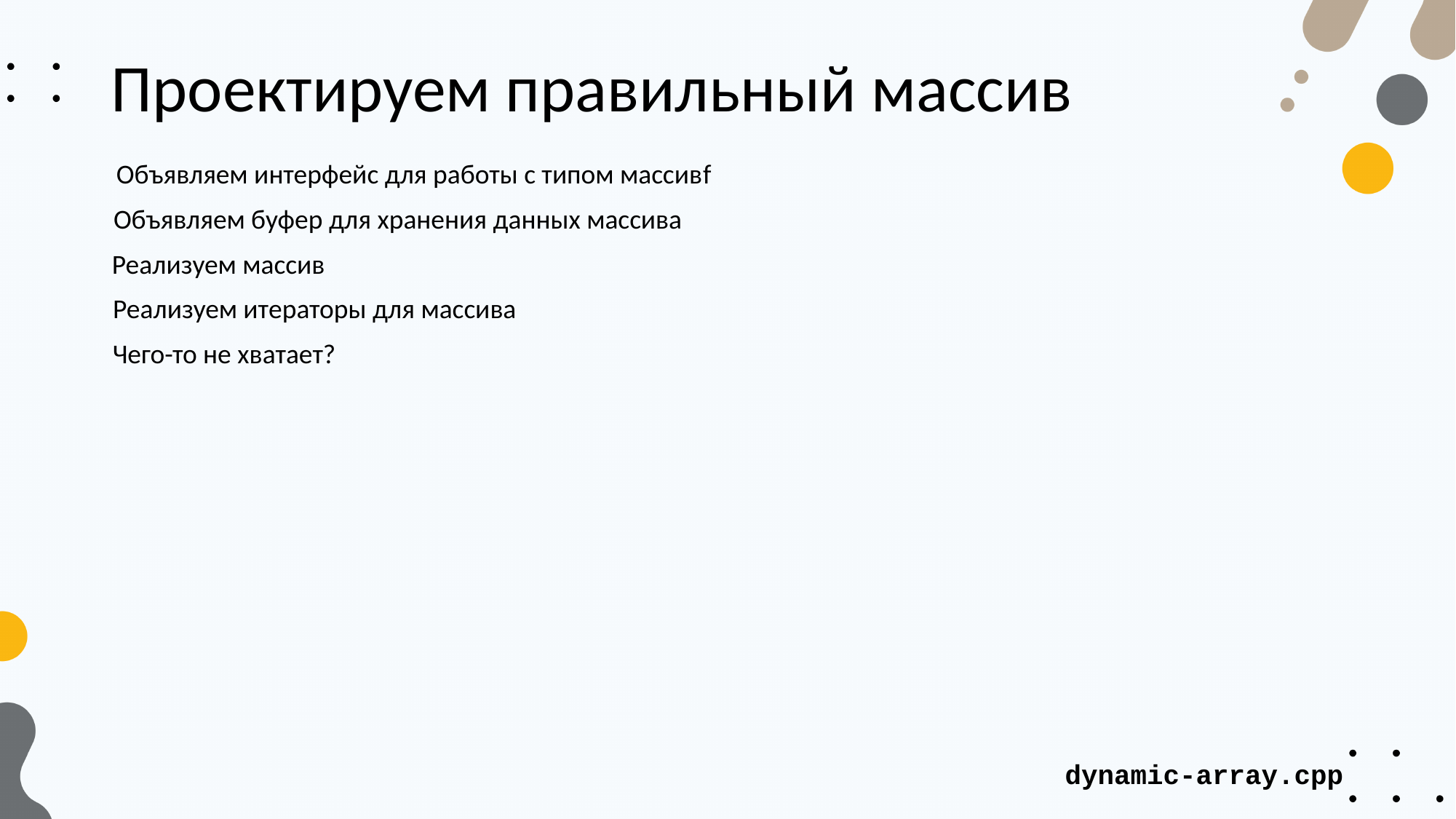

# Проектируем правильный массив
Объявляем интерфейс для работы с типом массивf
Объявляем буфер для хранения данных массива
Реализуем массив
Реализуем итераторы для массива
Чего-то не хватает?
dynamic-array.cpp